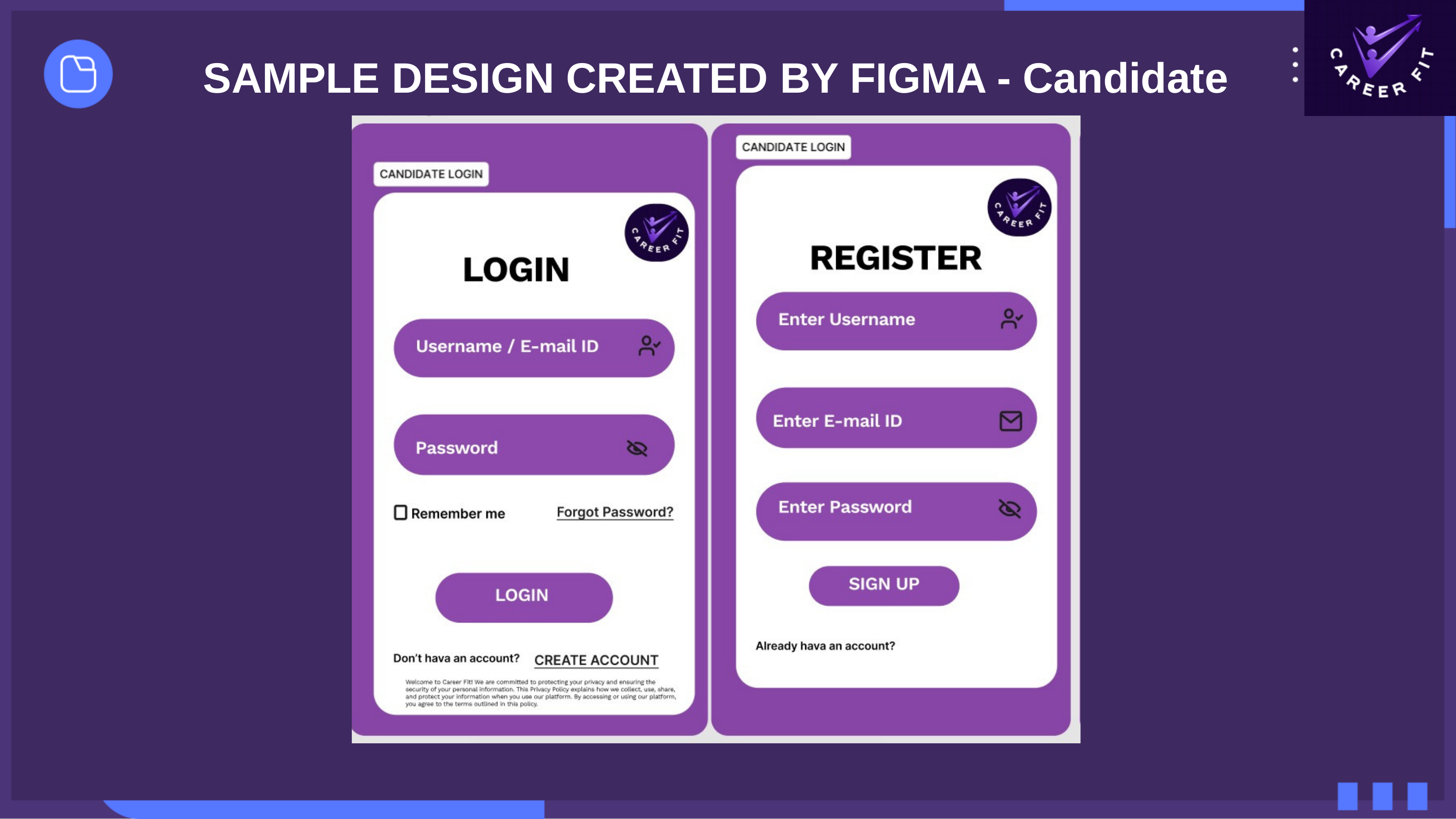

SAMPLE DESIGN CREATED BY FIGMA - Candidate